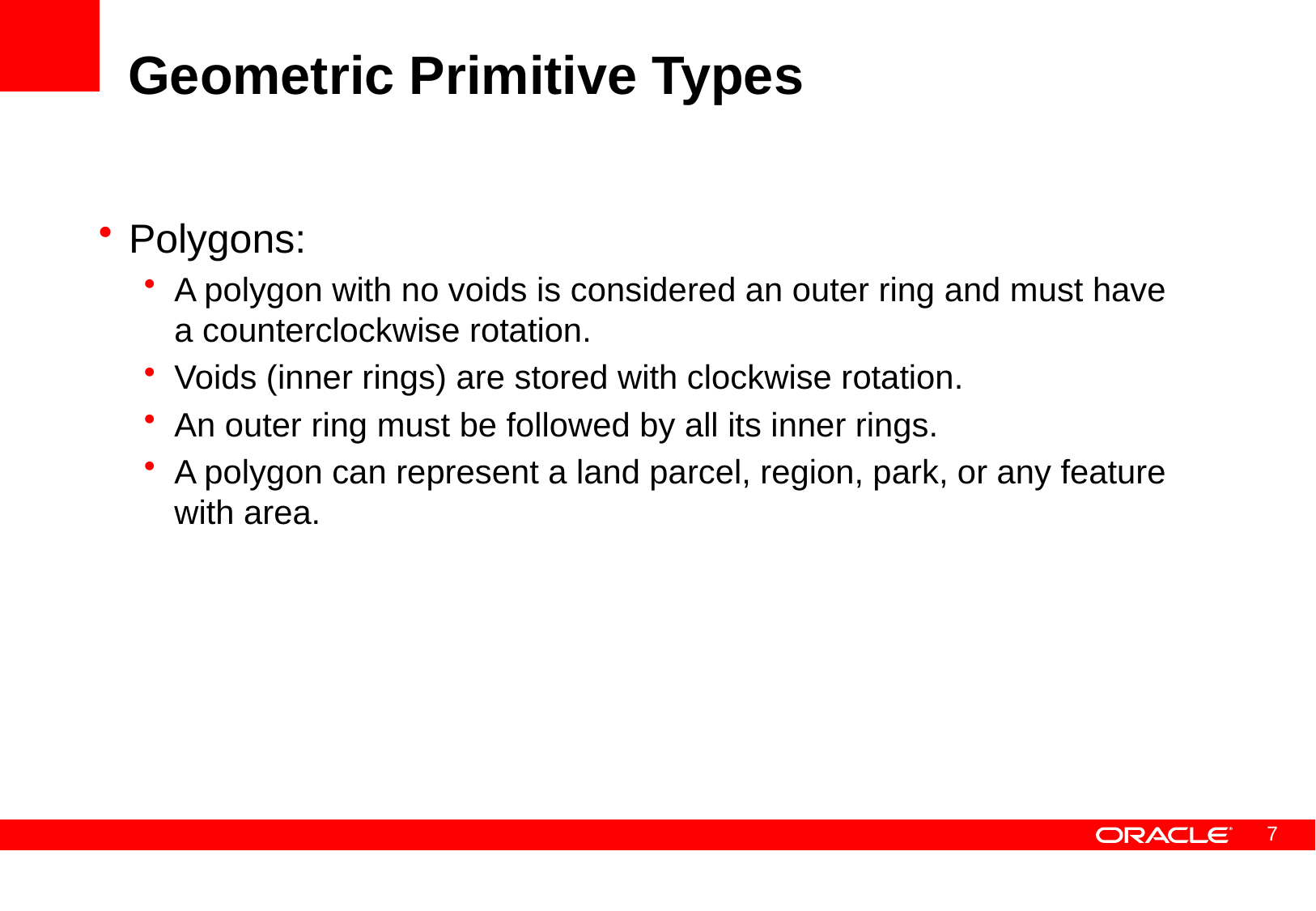

# Geometric Primitive Types
Polygons:
A polygon with no voids is considered an outer ring and must have a counterclockwise rotation.
Voids (inner rings) are stored with clockwise rotation.
An outer ring must be followed by all its inner rings.
A polygon can represent a land parcel, region, park, or any feature with area.